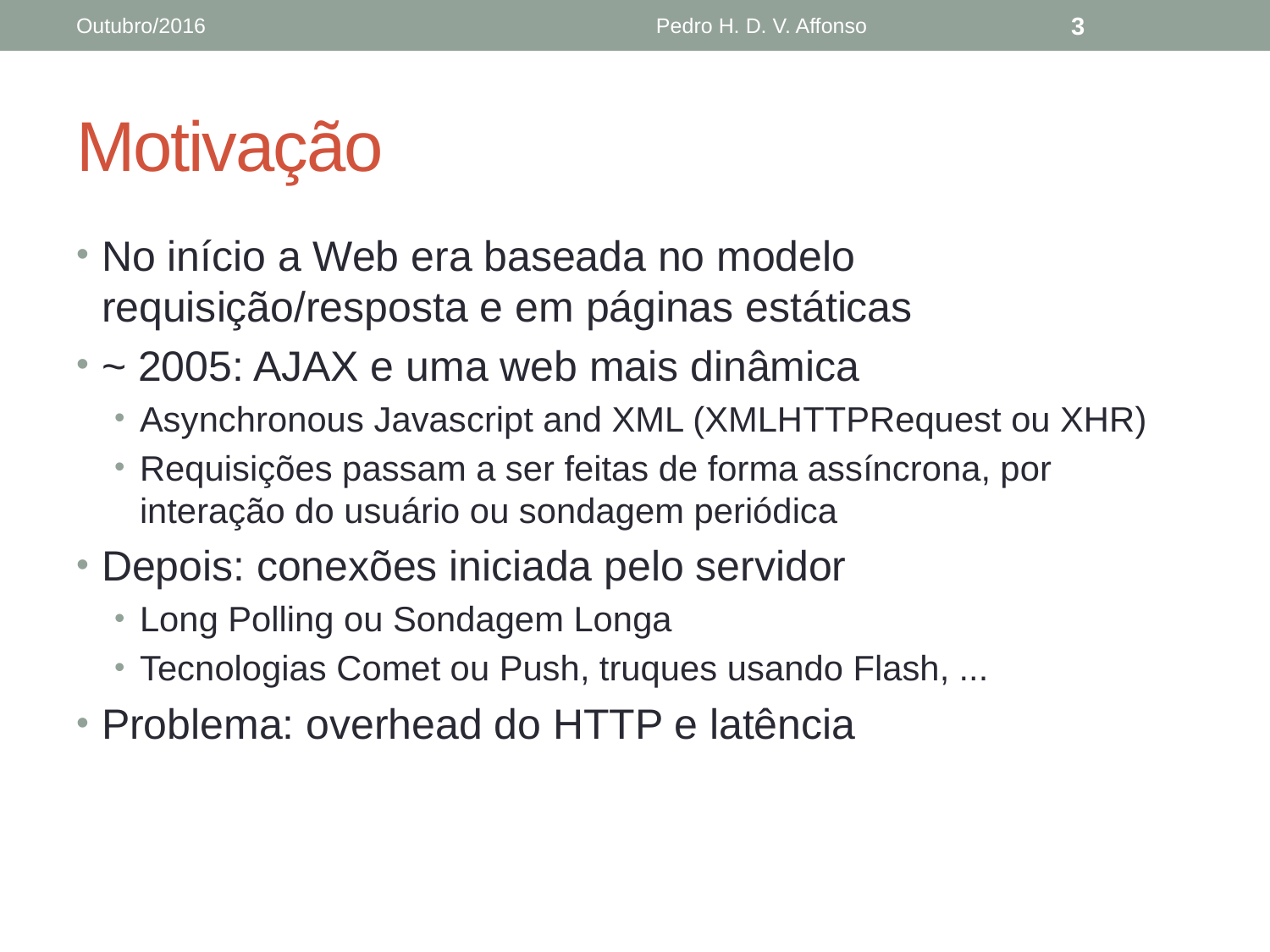

Outubro/2016
Pedro H. D. V. Affonso
3
# Motivação
No início a Web era baseada no modelo requisição/resposta e em páginas estáticas
~ 2005: AJAX e uma web mais dinâmica
Asynchronous Javascript and XML (XMLHTTPRequest ou XHR)
Requisições passam a ser feitas de forma assíncrona, por interação do usuário ou sondagem periódica
Depois: conexões iniciada pelo servidor
Long Polling ou Sondagem Longa
Tecnologias Comet ou Push, truques usando Flash, ...
Problema: overhead do HTTP e latência